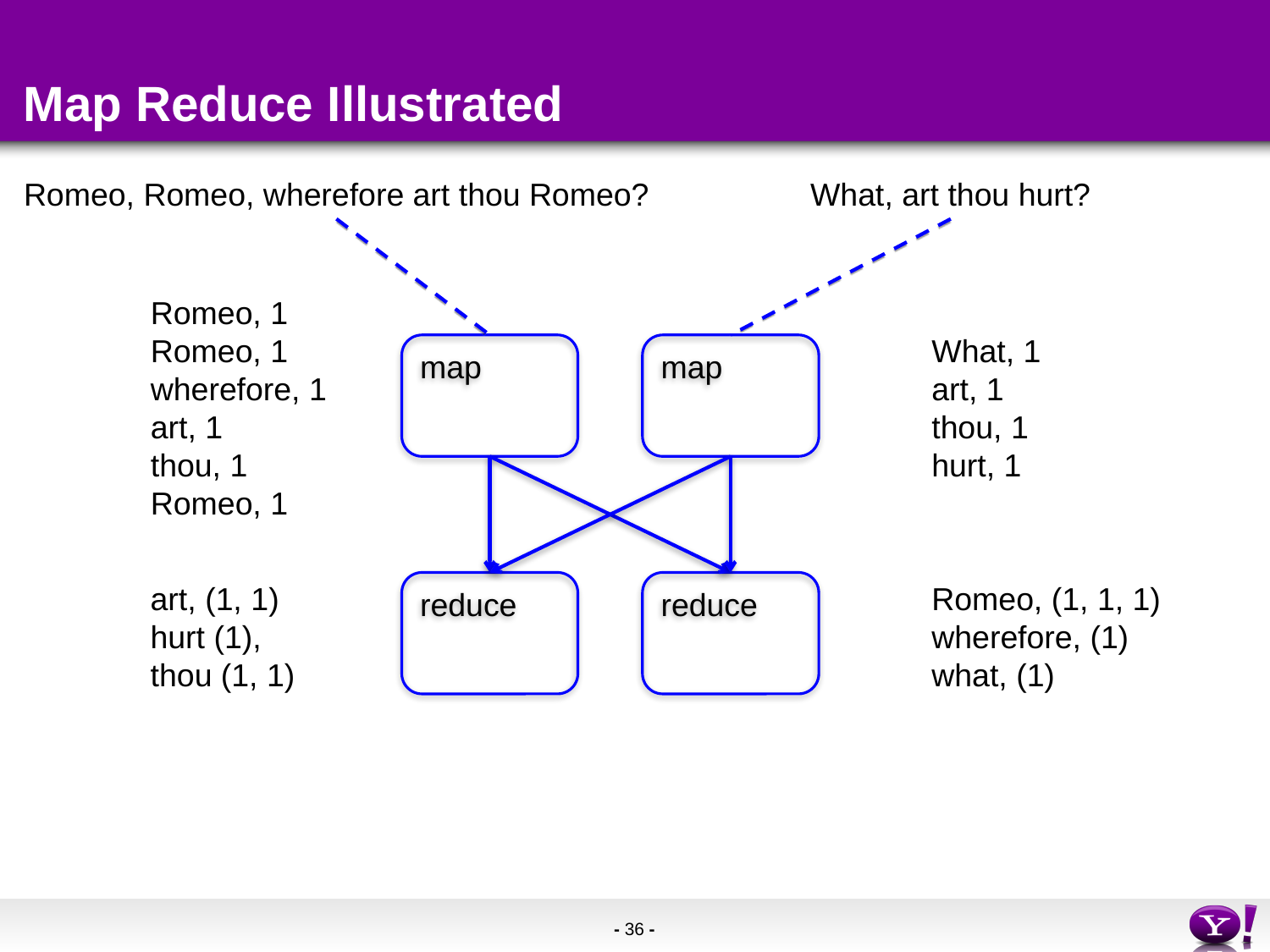

# Map Reduce Illustrated
Romeo, Romeo, wherefore art thou Romeo?
What, art thou hurt?
Romeo, 1
Romeo, 1
wherefore, 1
art, 1
thou, 1
Romeo, 1
What, 1
art, 1
thou, 1
hurt, 1
map
map
art, (1, 1)
hurt (1),
thou (1, 1)
reduce
reduce
Romeo, (1, 1, 1)
wherefore, (1)
what, (1)